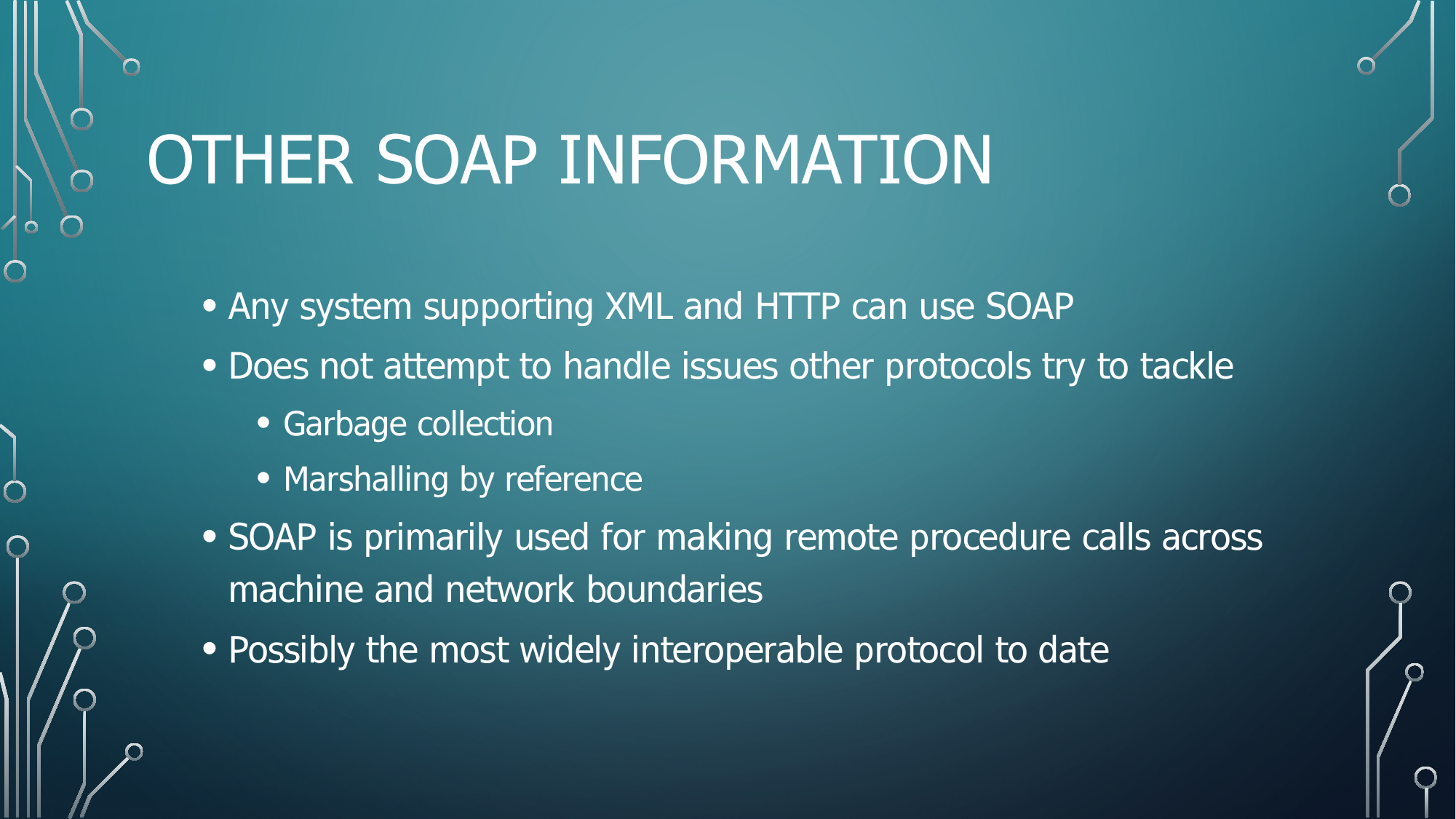

# Other soap information
Any system supporting XML and HTTP can use SOAP
Does not attempt to handle issues other protocols try to tackle
Garbage collection
Marshalling by reference
SOAP is primarily used for making remote procedure calls across machine and network boundaries
Possibly the most widely interoperable protocol to date